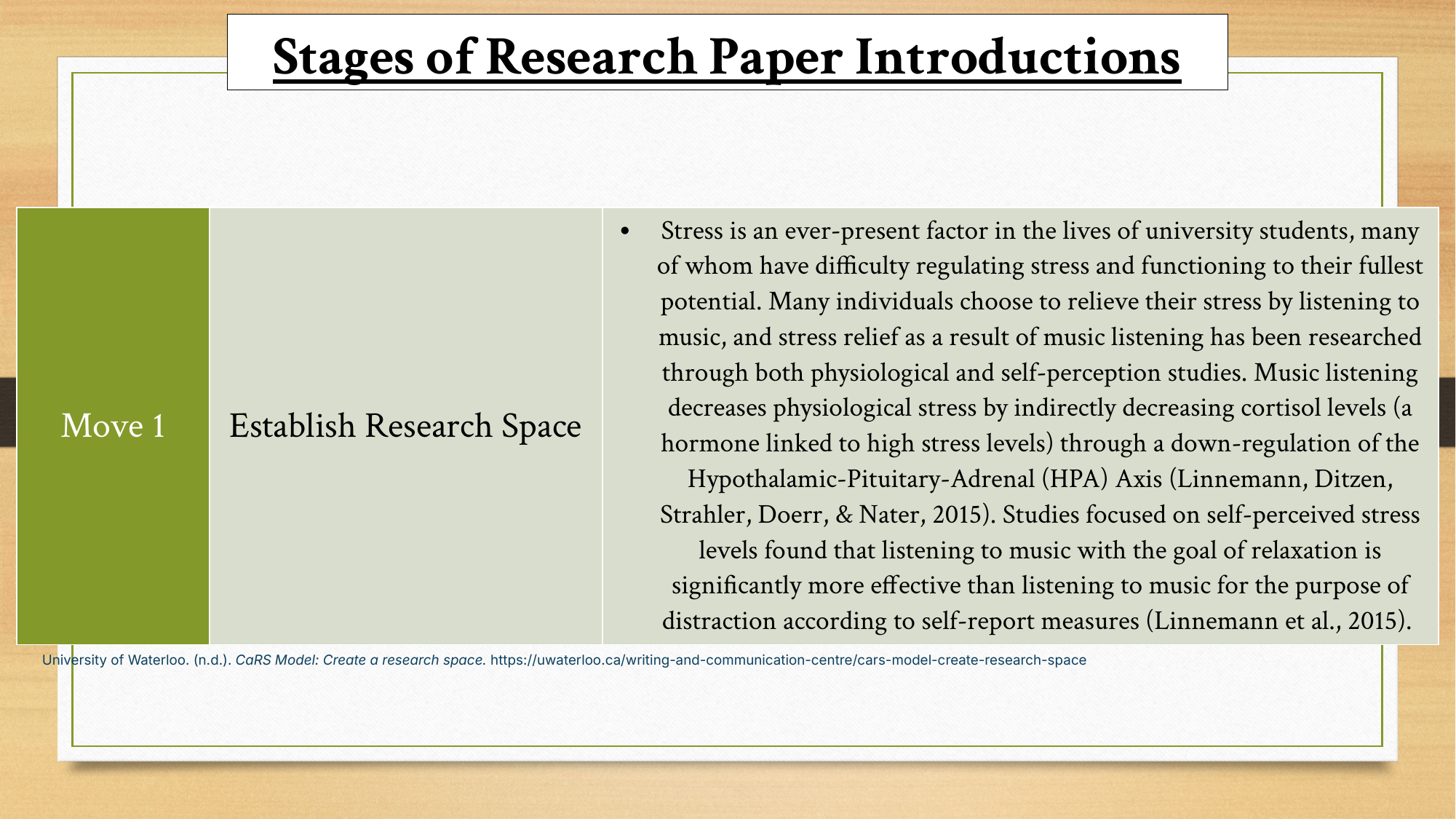

Stages of Research Paper Introductions
| Move 1 | Establish Research Space | Stress is an ever-present factor in the lives of university students, many of whom have difficulty regulating stress and functioning to their fullest potential. Many individuals choose to relieve their stress by listening to music, and stress relief as a result of music listening has been researched through both physiological and self-perception studies. Music listening decreases physiological stress by indirectly decreasing cortisol levels (a hormone linked to high stress levels) through a down-regulation of the Hypothalamic-Pituitary-Adrenal (HPA) Axis (Linnemann, Ditzen, Strahler, Doerr, & Nater, 2015). Studies focused on self-perceived stress levels found that listening to music with the goal of relaxation is significantly more effective than listening to music for the purpose of distraction according to self-report measures (Linnemann et al., 2015). |
| --- | --- | --- |
University of Waterloo. (n.d.). CaRS Model: Create a research space. https://uwaterloo.ca/writing-and-communication-centre/cars-model-create-research-space